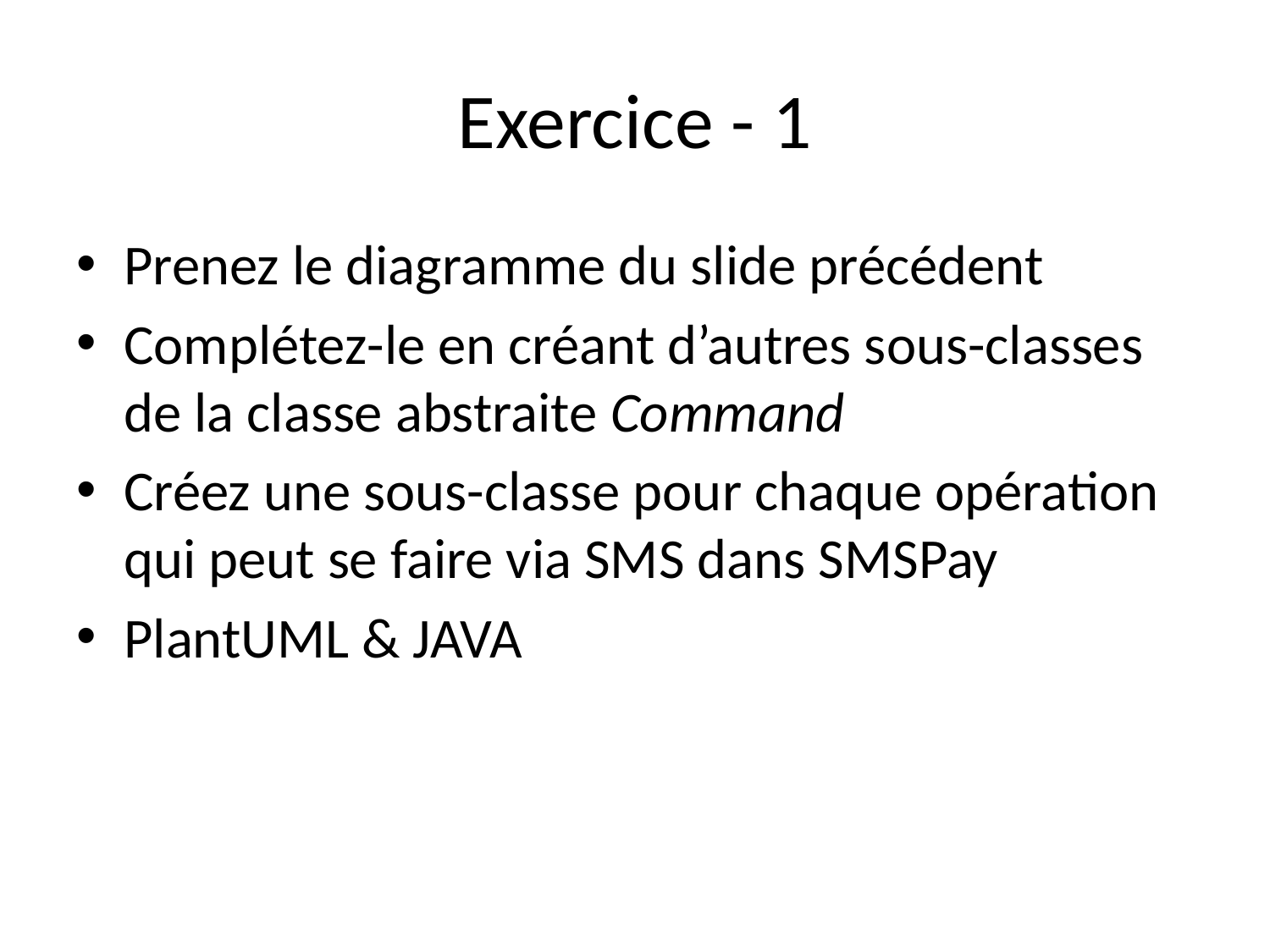

# Exercice - 1
Prenez le diagramme du slide précédent
Complétez-le en créant d’autres sous-classes de la classe abstraite Command
Créez une sous-classe pour chaque opération qui peut se faire via SMS dans SMSPay
PlantUML & JAVA